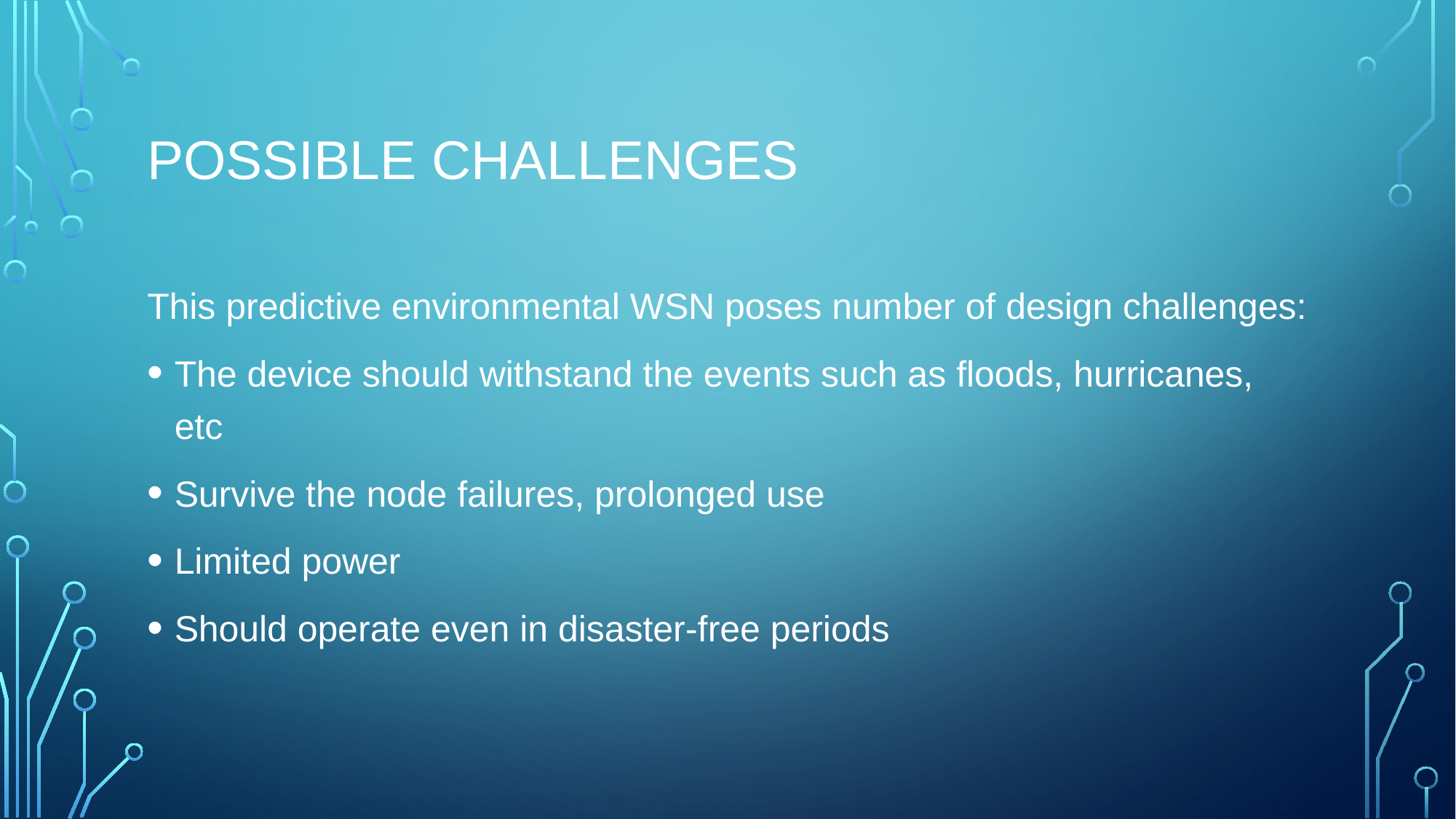

# Possible challenges
This predictive environmental WSN poses number of design challenges:
The device should withstand the events such as floods, hurricanes, etc
Survive the node failures, prolonged use
Limited power
Should operate even in disaster-free periods